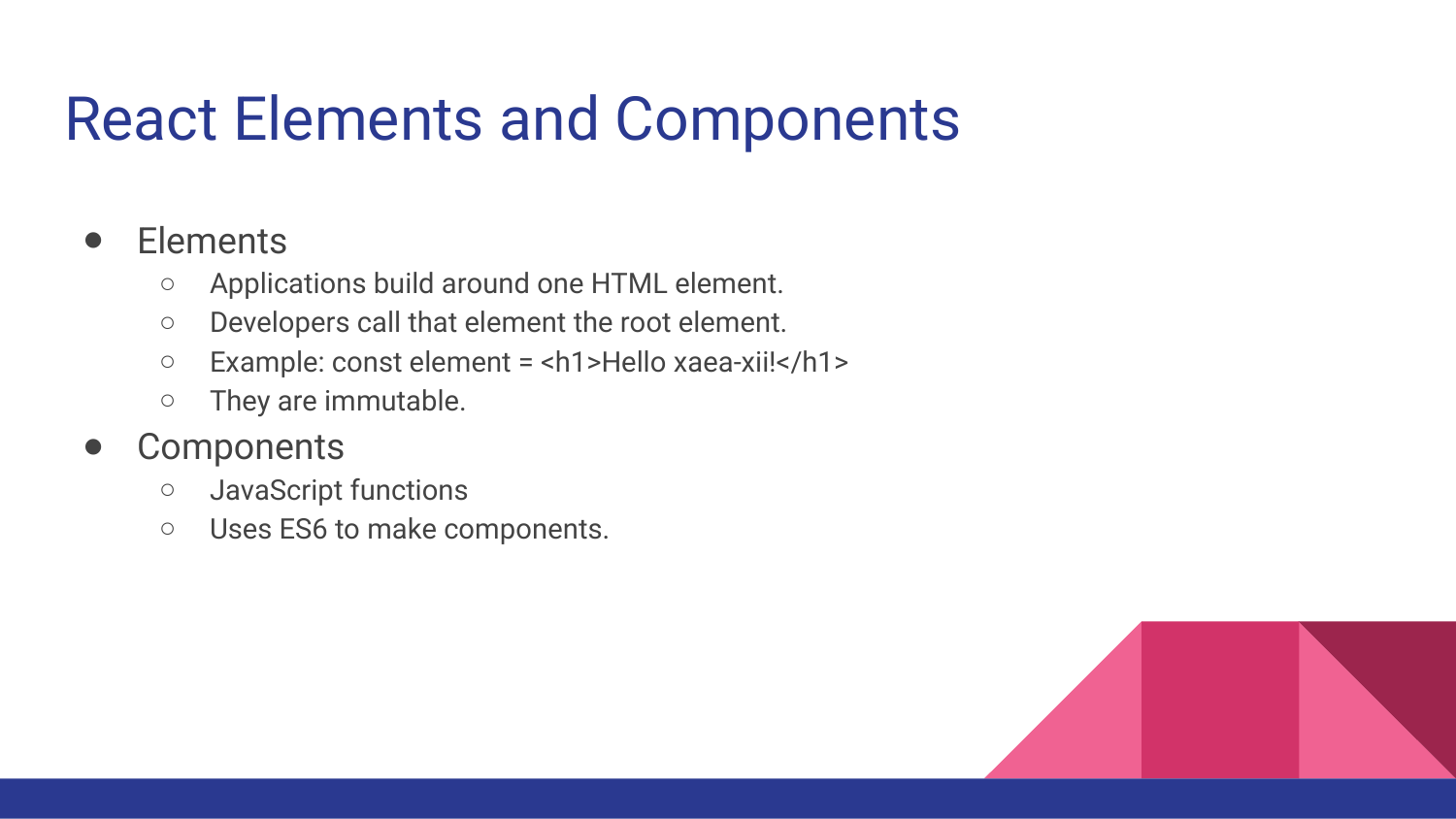

# React Elements and Components
Elements
Applications build around one HTML element.
Developers call that element the root element.
Example: const element = <h1>Hello xaea-xii!</h1>
They are immutable.
Components
JavaScript functions
Uses ES6 to make components.